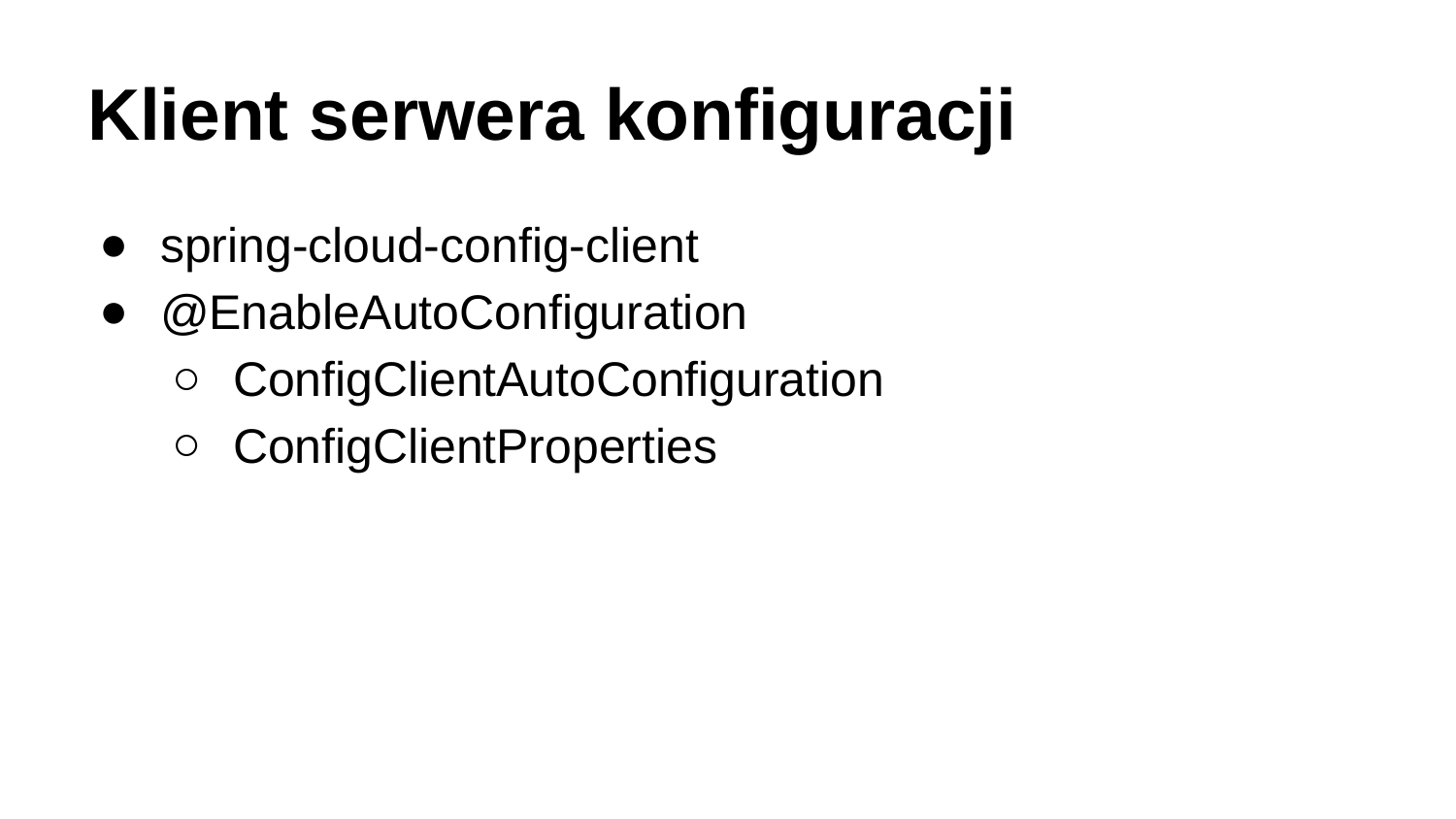

# Klient serwera konfiguracji
spring-cloud-config-client
@EnableAutoConfiguration
ConfigClientAutoConfiguration
ConfigClientProperties